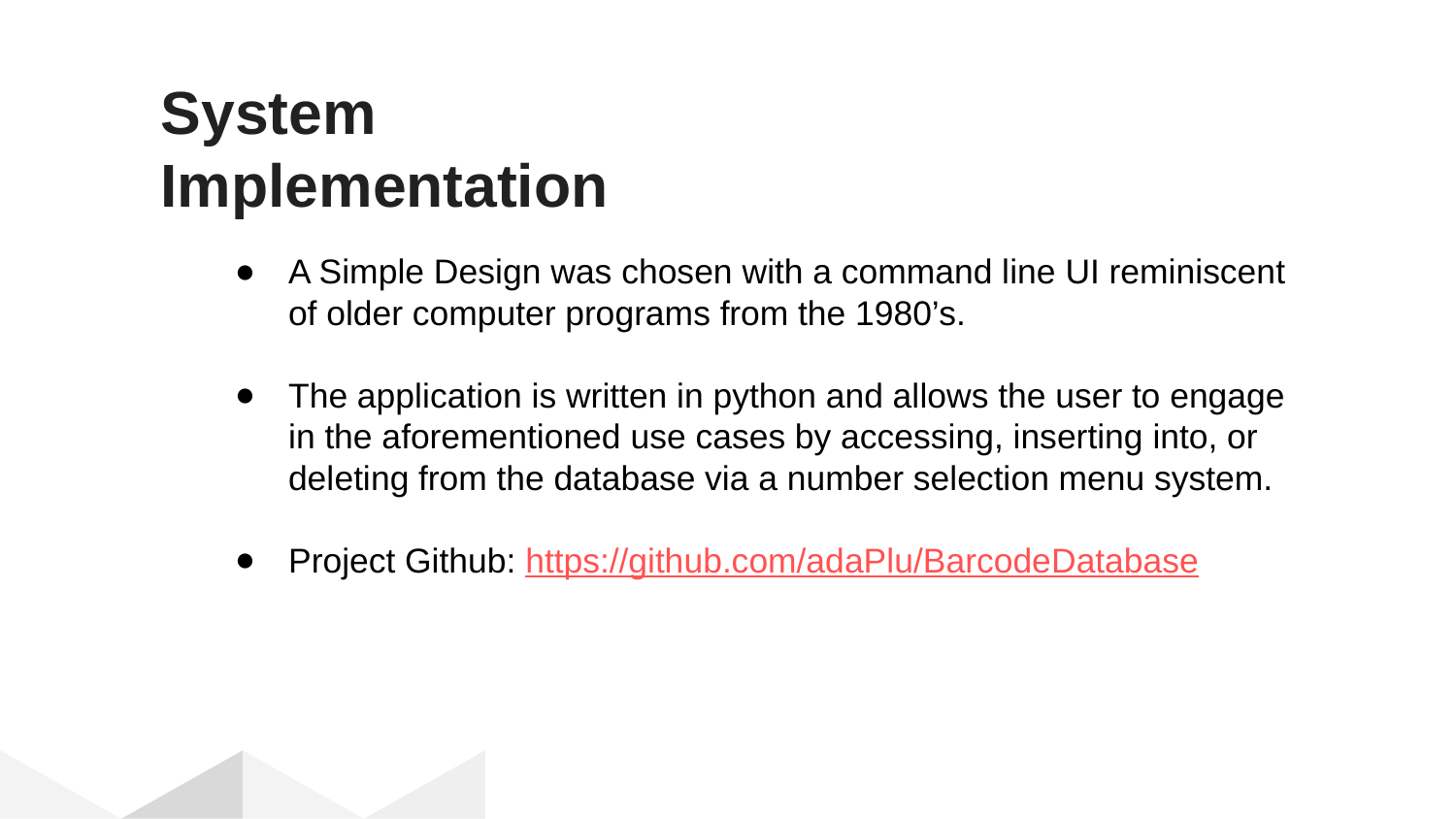

# System Implementation

A Simple Design was chosen with a command line UI reminiscent of older computer programs from the 1980’s.

The application is written in python and allows the user to engage in the aforementioned use cases by accessing, inserting into, or deleting from the database via a number selection menu system.

Project Github: https://github.com/adaPlu/BarcodeDatabase